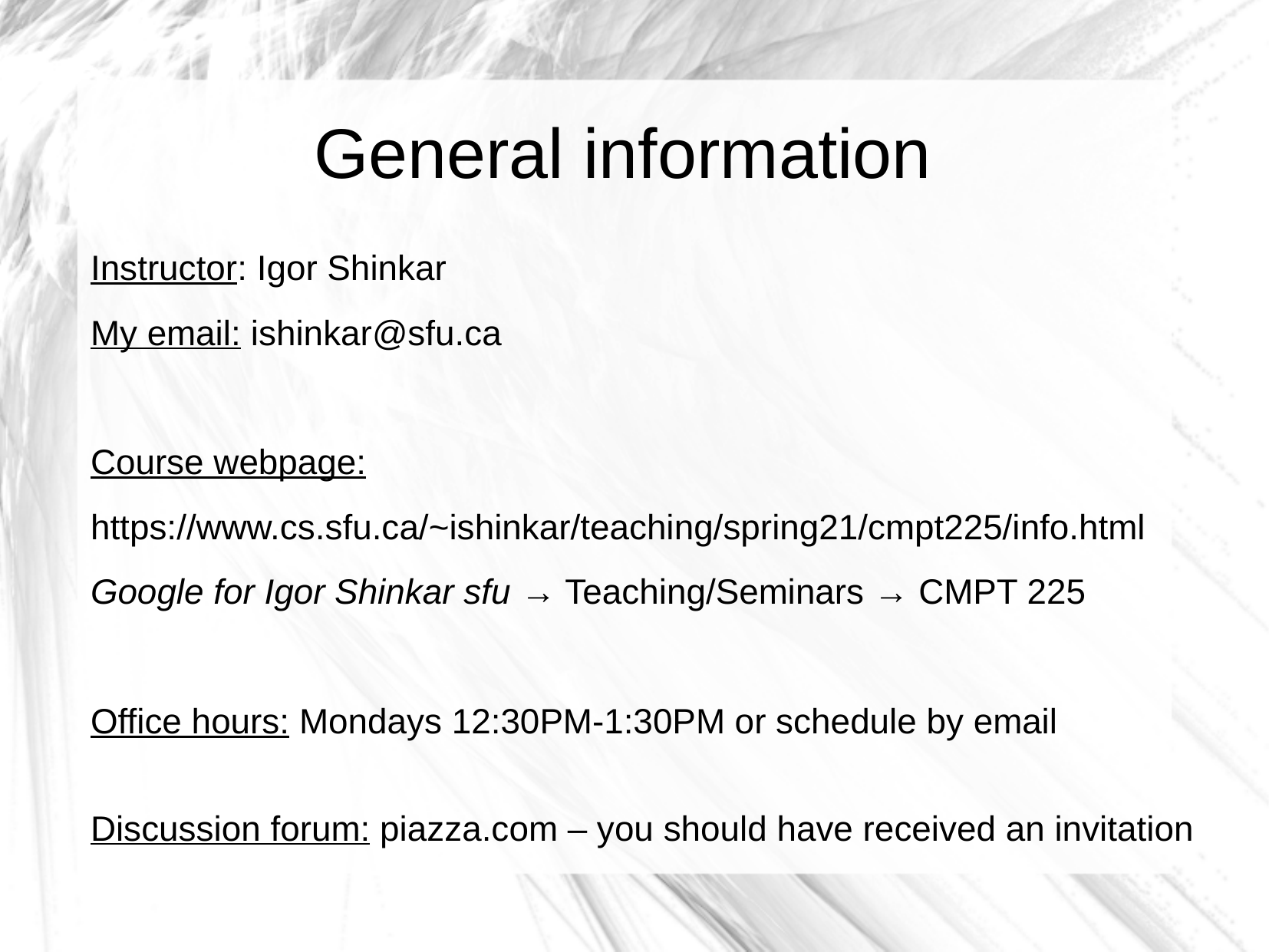

General information
Instructor: Igor Shinkar
My email: ishinkar@sfu.ca

Course webpage:
https://www.cs.sfu.ca/~ishinkar/teaching/spring21/cmpt225/info.html
Google for Igor Shinkar sfu → Teaching/Seminars → CMPT 225

Office hours: Mondays 12:30PM-1:30PM or schedule by email
Discussion forum: piazza.com – you should have received an invitation